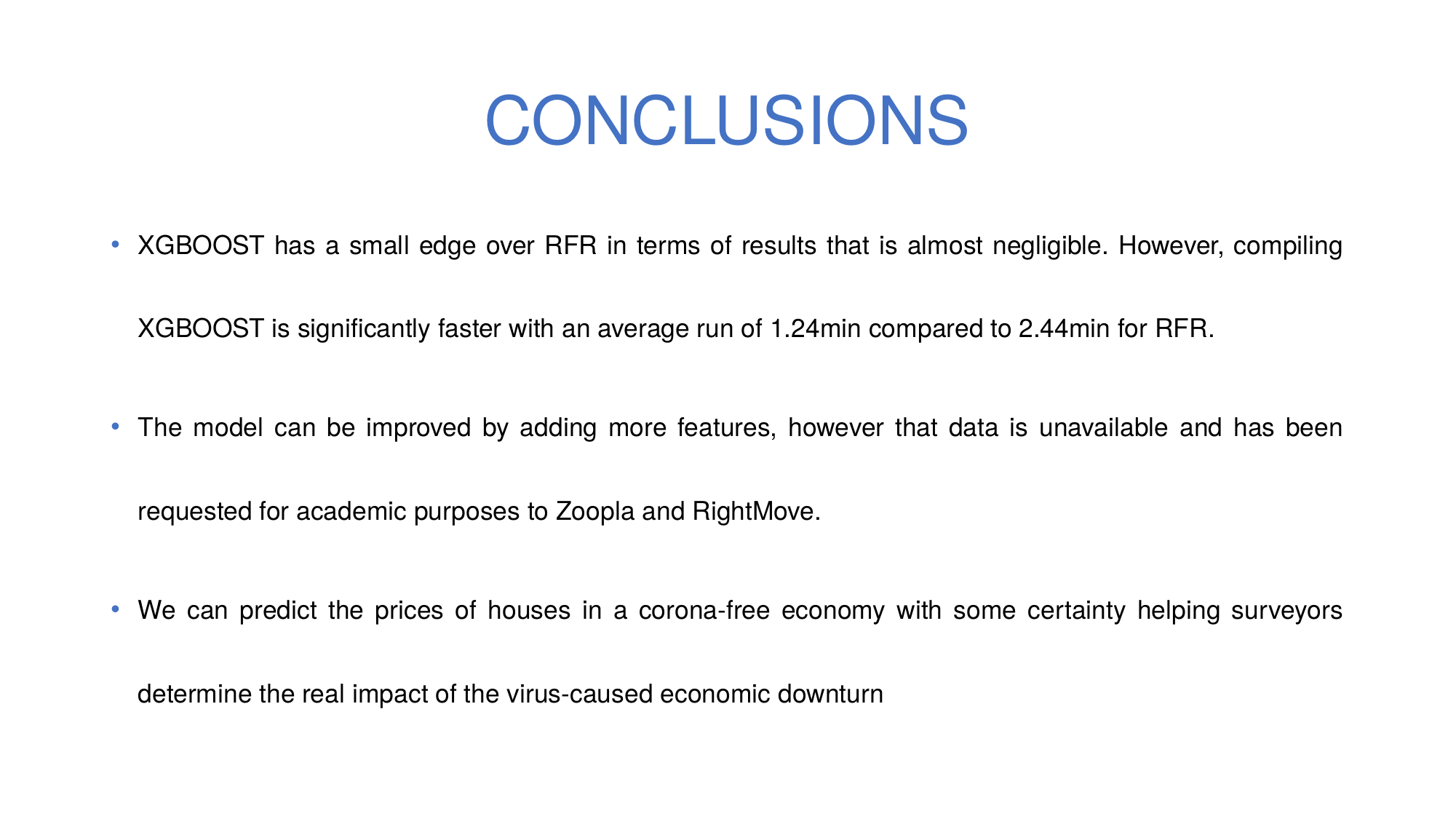

# CONCLUSIONS
XGBOOST has a small edge over RFR in terms of results that is almost negligible. However, compiling XGBOOST is significantly faster with an average run of 1.24min compared to 2.44min for RFR.
The model can be improved by adding more features, however that data is unavailable and has been requested for academic purposes to Zoopla and RightMove.
We can predict the prices of houses in a corona-free economy with some certainty helping surveyors determine the real impact of the virus-caused economic downturn